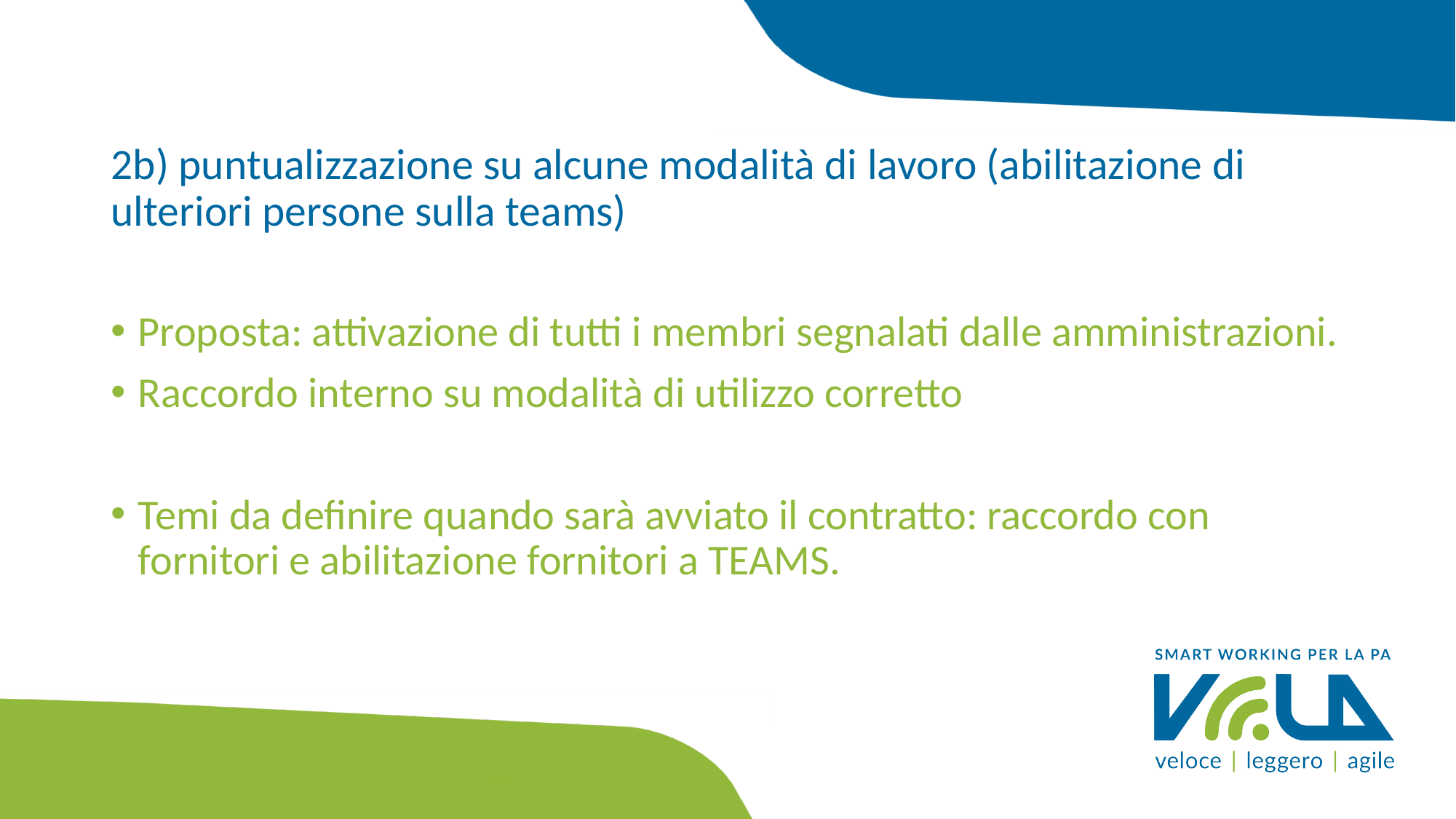

# 2b) puntualizzazione su alcune modalità di lavoro (abilitazione di ulteriori persone sulla teams)
Proposta: attivazione di tutti i membri segnalati dalle amministrazioni.
Raccordo interno su modalità di utilizzo corretto

Temi da definire quando sarà avviato il contratto: raccordo con fornitori e abilitazione fornitori a TEAMS.